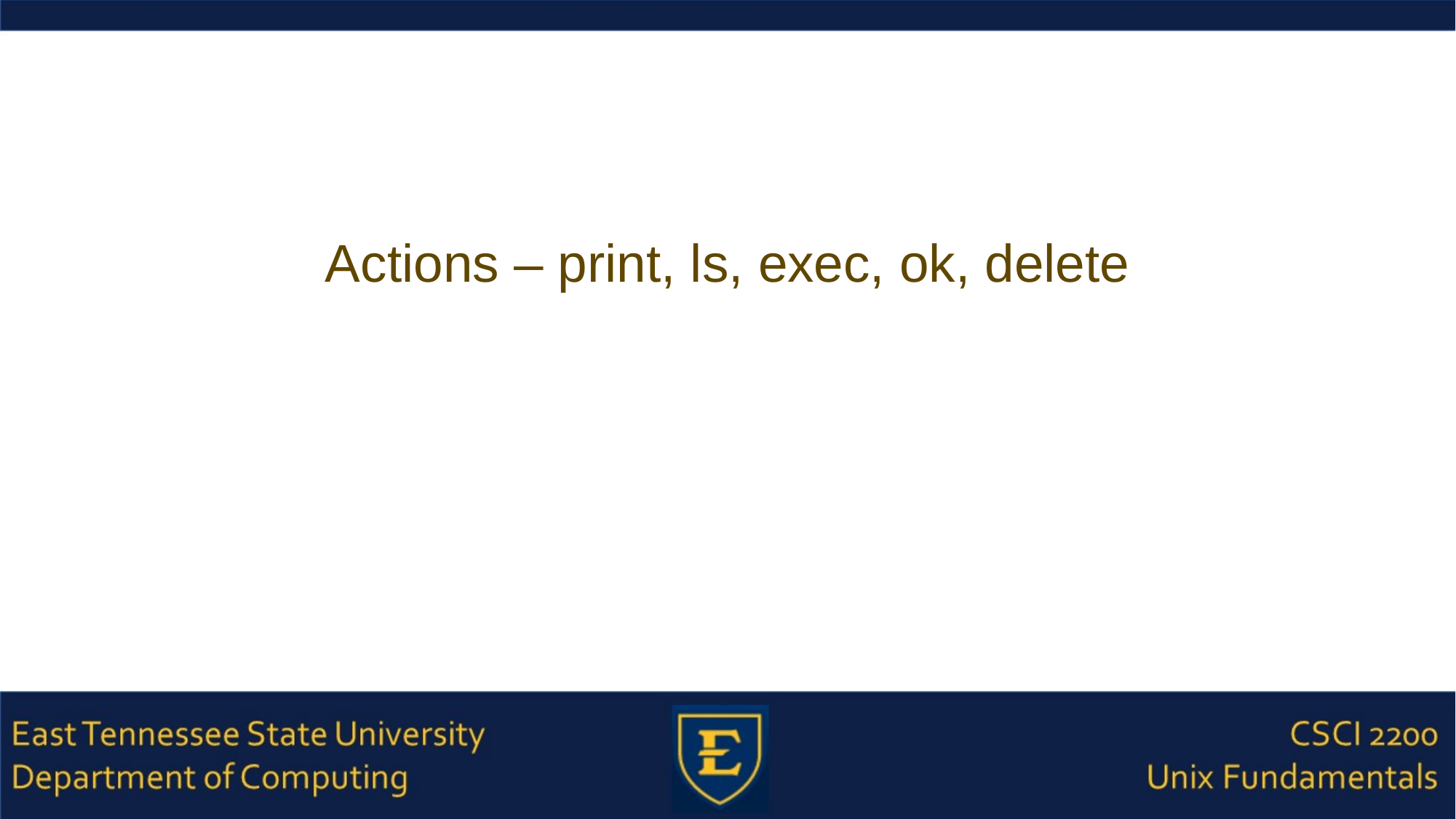

# Actions – print, ls, exec, ok, delete